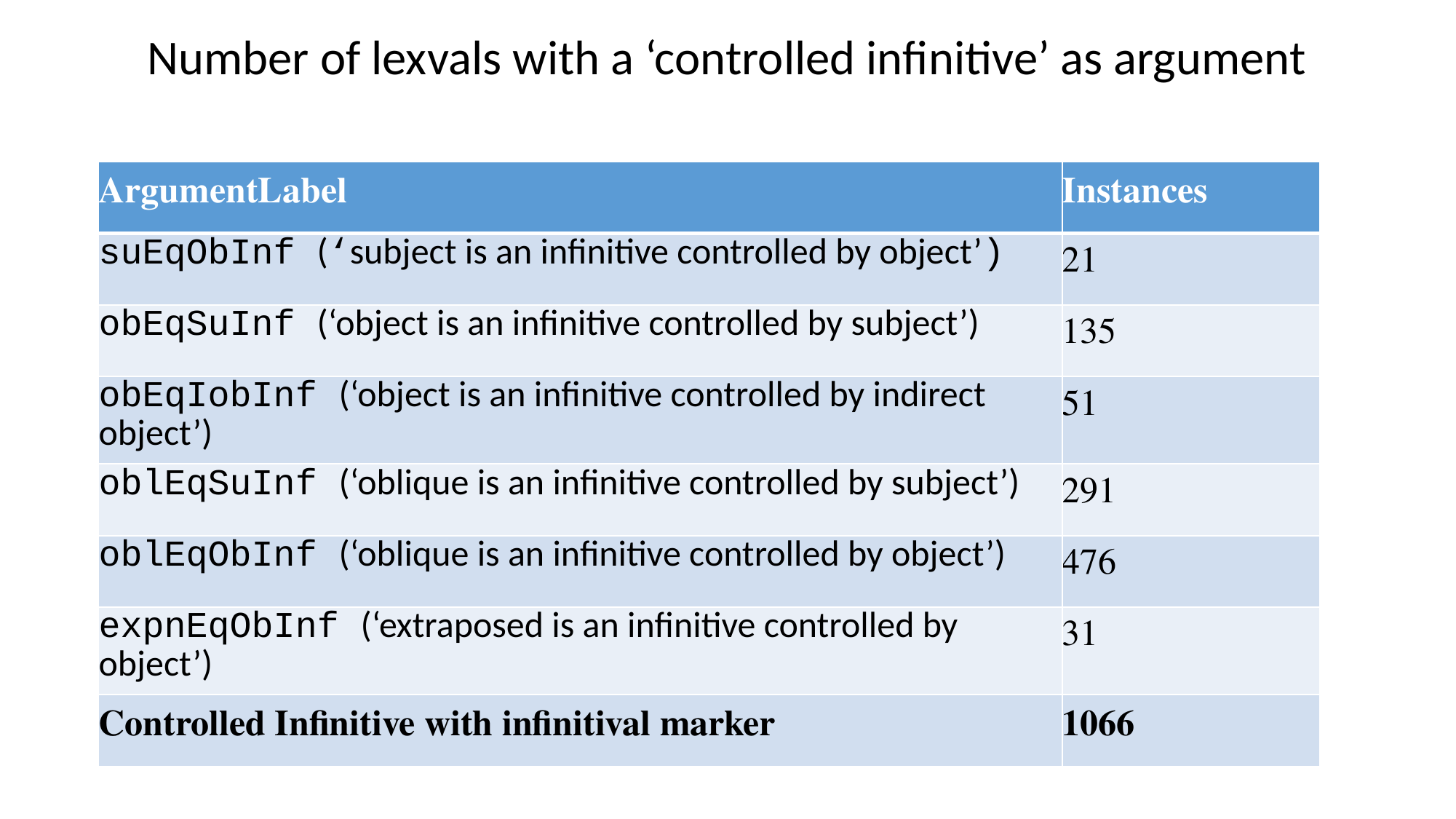

Number of lexvals with a ‘controlled infinitive’ as argument

| ArgumentLabel | Instances |
| --- | --- |
| suEqObInf (‘subject is an infinitive controlled by object’) | 21 |
| obEqSuInf (‘object is an infinitive controlled by subject’) | 135 |
| obEqIobInf (‘object is an infinitive controlled by indirect object’) | 51 |
| oblEqSuInf (‘oblique is an infinitive controlled by subject’) | 291 |
| oblEqObInf (‘oblique is an infinitive controlled by object’) | 476 |
| expnEqObInf (‘extraposed is an infinitive controlled by object’) | 31 |
| Controlled Infinitive with infinitival marker | 1066 |